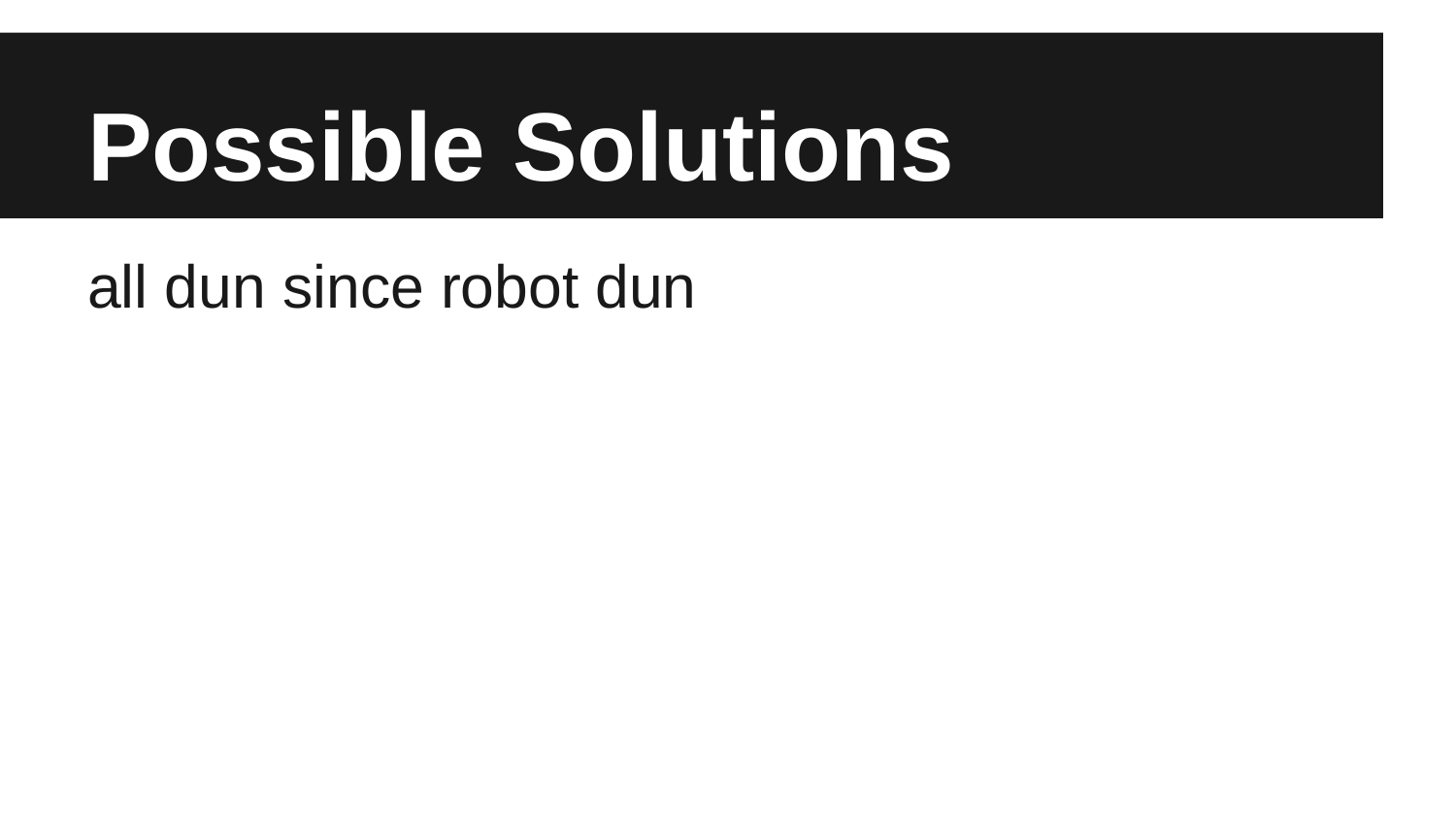

# Possible Solutions
all dun since robot dun